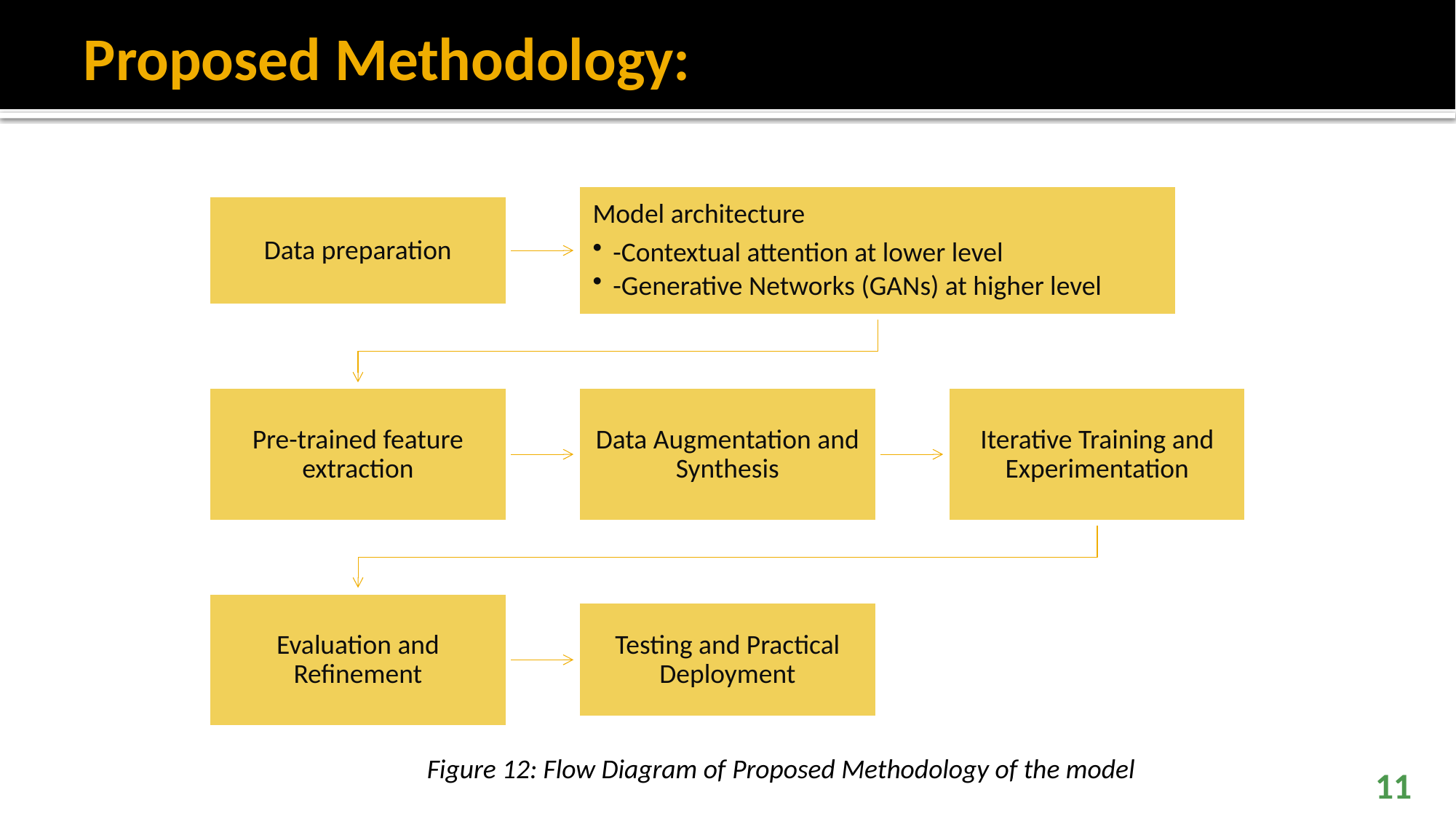

# Proposed Methodology:

Data preparation

Model architecture
-Contextual attention at lower level
-Generative Networks (GANs) at higher level

Pre-trained feature extraction

Data Augmentation and Synthesis

Iterative Training and Experimentation

Evaluation and Refinement
Testing and Practical Deployment
Figure 12: Flow Diagram of Proposed Methodology of the model
11